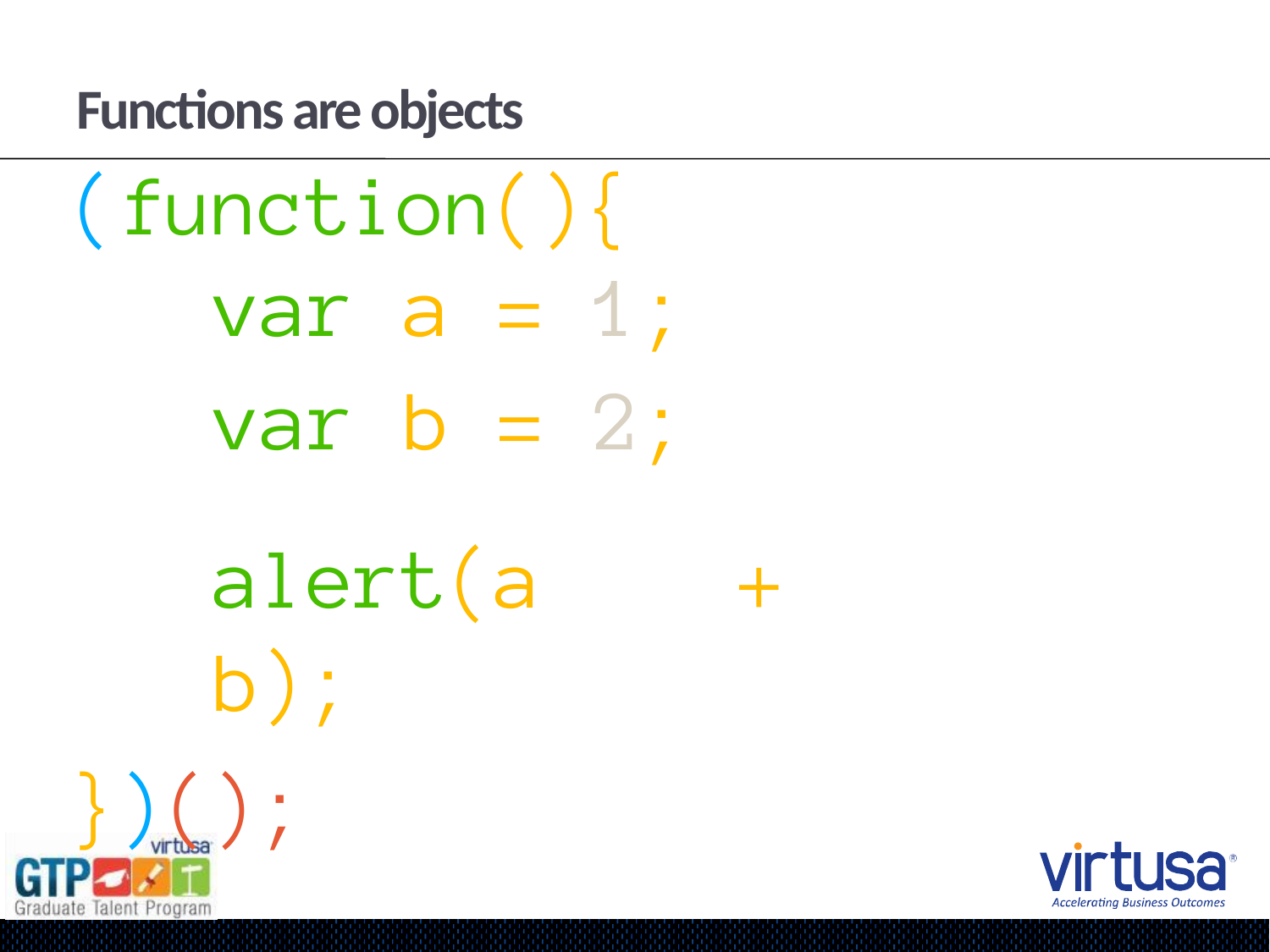

# Functions are objects
(function(){
| var | a | = | 1; |
| --- | --- | --- | --- |
| var | b | = | 2; |
alert(a	+	b);
})();